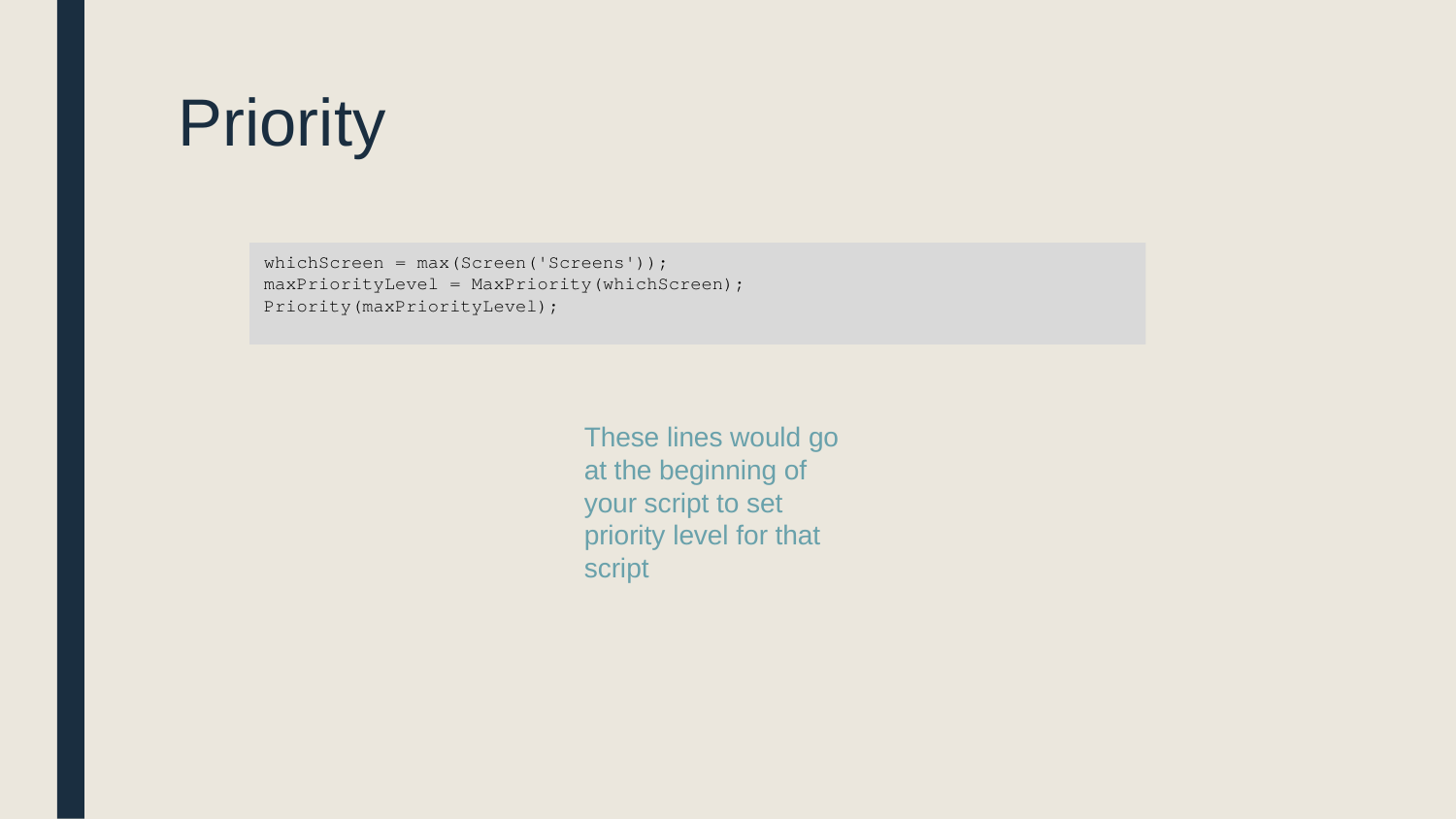

# Priority
whichScreen = max(Screen('Screens'));
maxPriorityLevel = MaxPriority(whichScreen);
Priority(maxPriorityLevel);

These lines would go at the beginning of your script to set priority level for that script